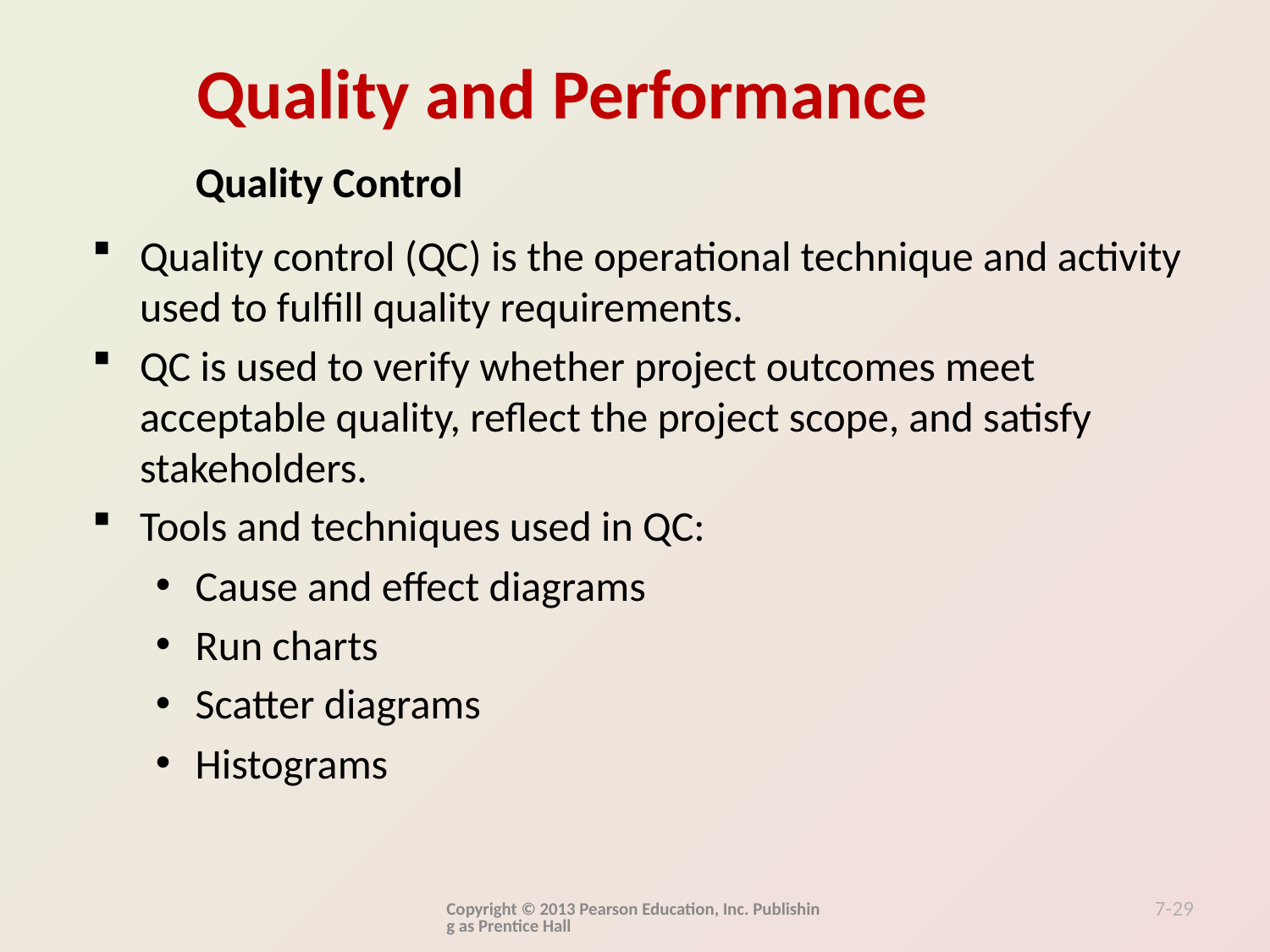

Quality Control
Quality control (QC) is the operational technique and activity used to fulfill quality requirements.
QC is used to verify whether project outcomes meet acceptable quality, reflect the project scope, and satisfy stakeholders.
Tools and techniques used in QC:
Cause and effect diagrams
Run charts
Scatter diagrams
Histograms

Copyright © 2013 Pearson Education, Inc. Publishing as Prentice Hall
7-29